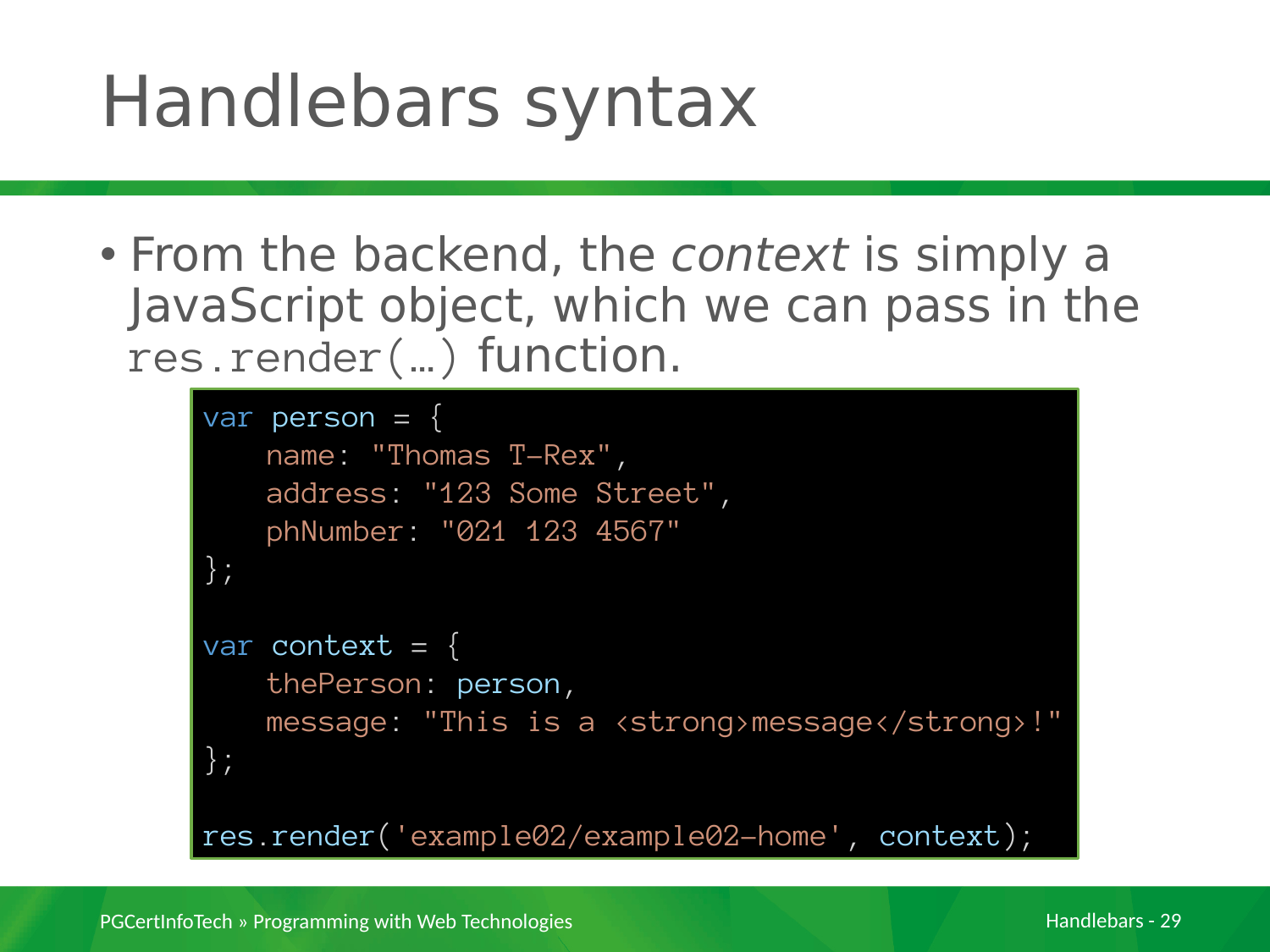

# Handlebars syntax
From the backend, the context is simply a JavaScript object, which we can pass in the res.render(…) function.
var person = {
name: "Thomas T-Rex",
address: "123 Some Street",
phNumber: "021 123 4567"
};

var context = {
thePerson: person,
message: "This is a <strong>message</strong>!"
};

res.render('example02/example02-home', context);
PGCertInfoTech » Programming with Web Technologies